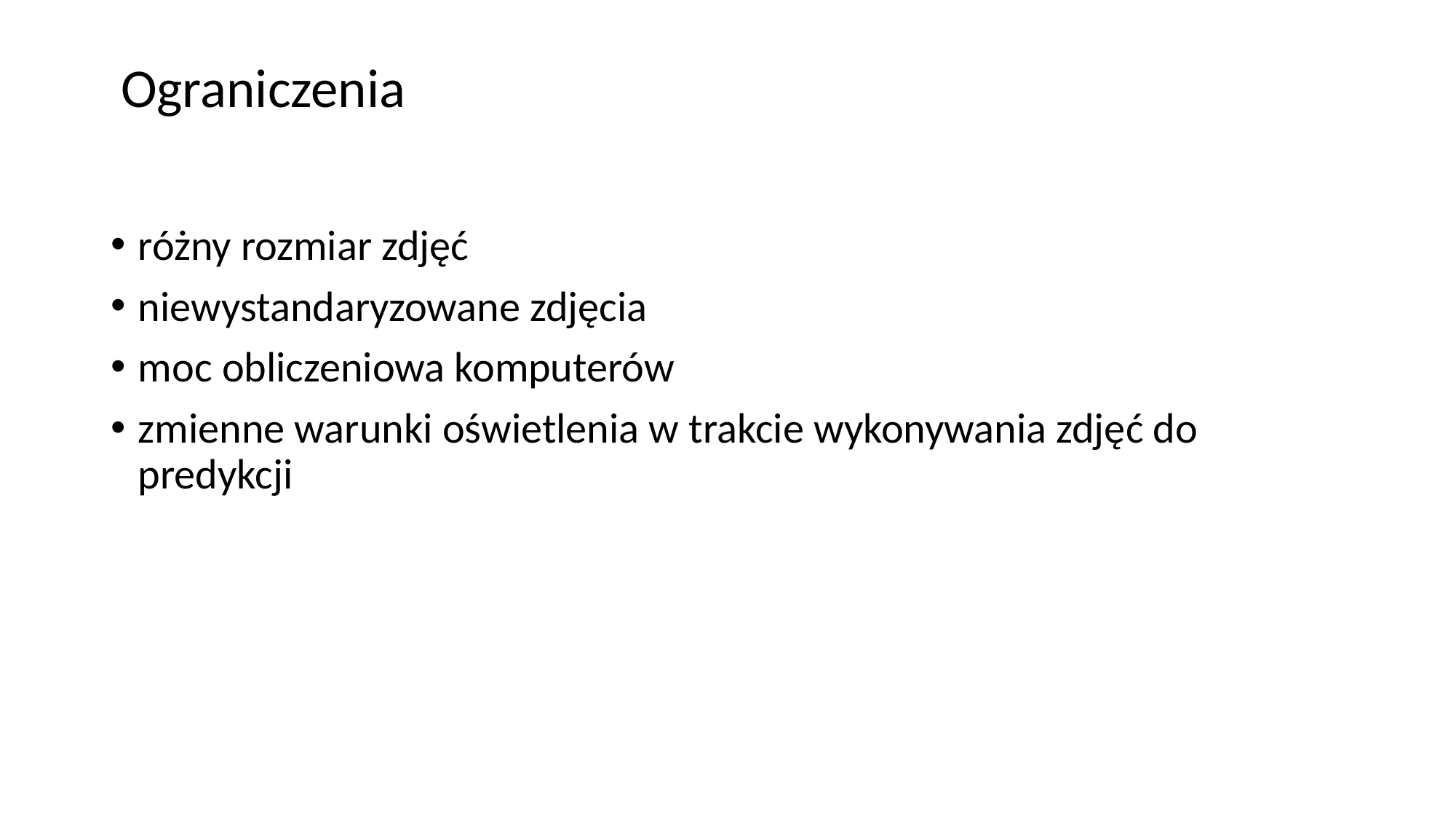

Ograniczenia
różny rozmiar zdjęć
niewystandaryzowane zdjęcia
moc obliczeniowa komputerów
zmienne warunki oświetlenia w trakcie wykonywania zdjęć do predykcji